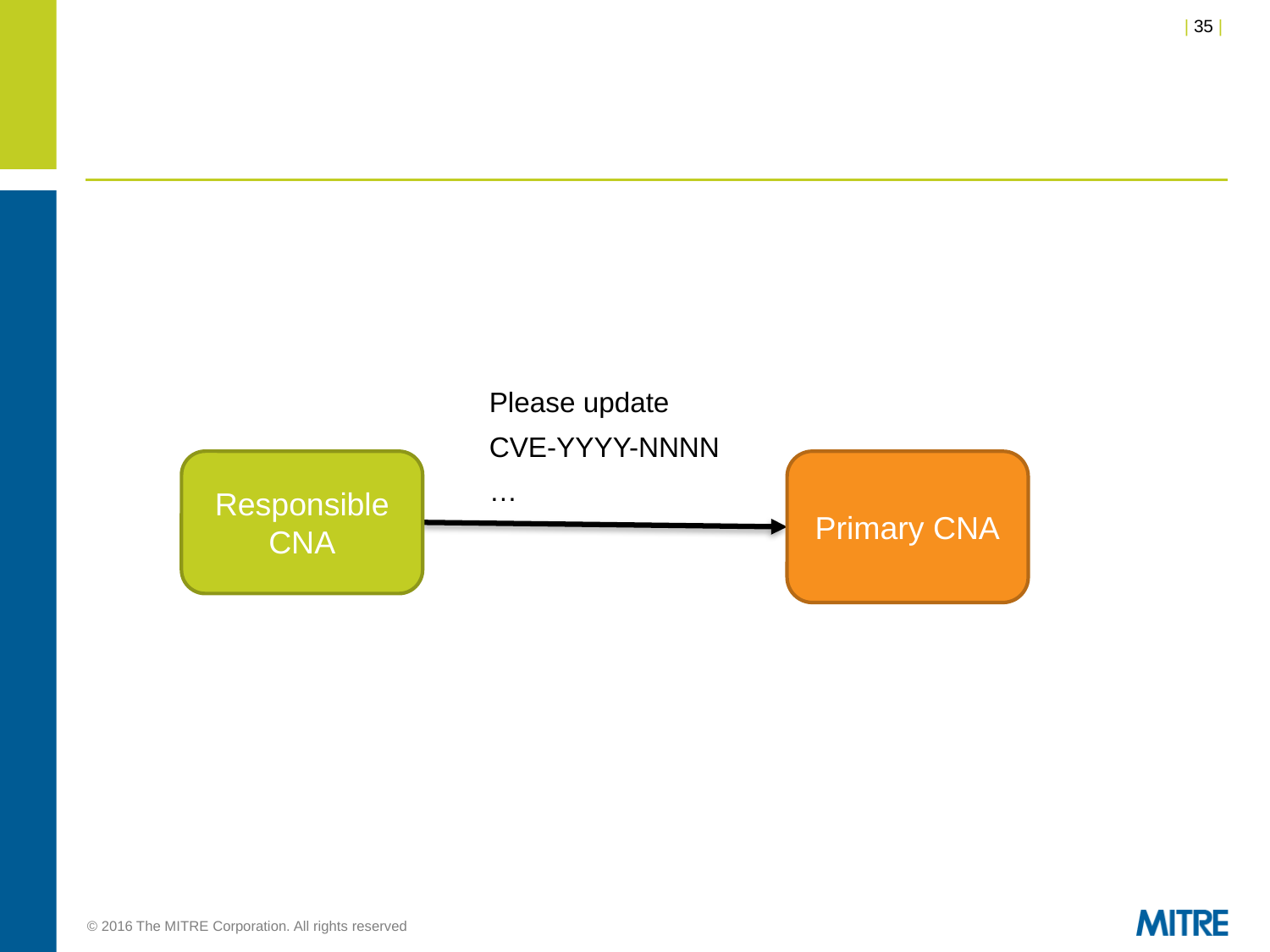

#
Please update
CVE-YYYY-NNNN
…
Responsible CNA
Primary CNA